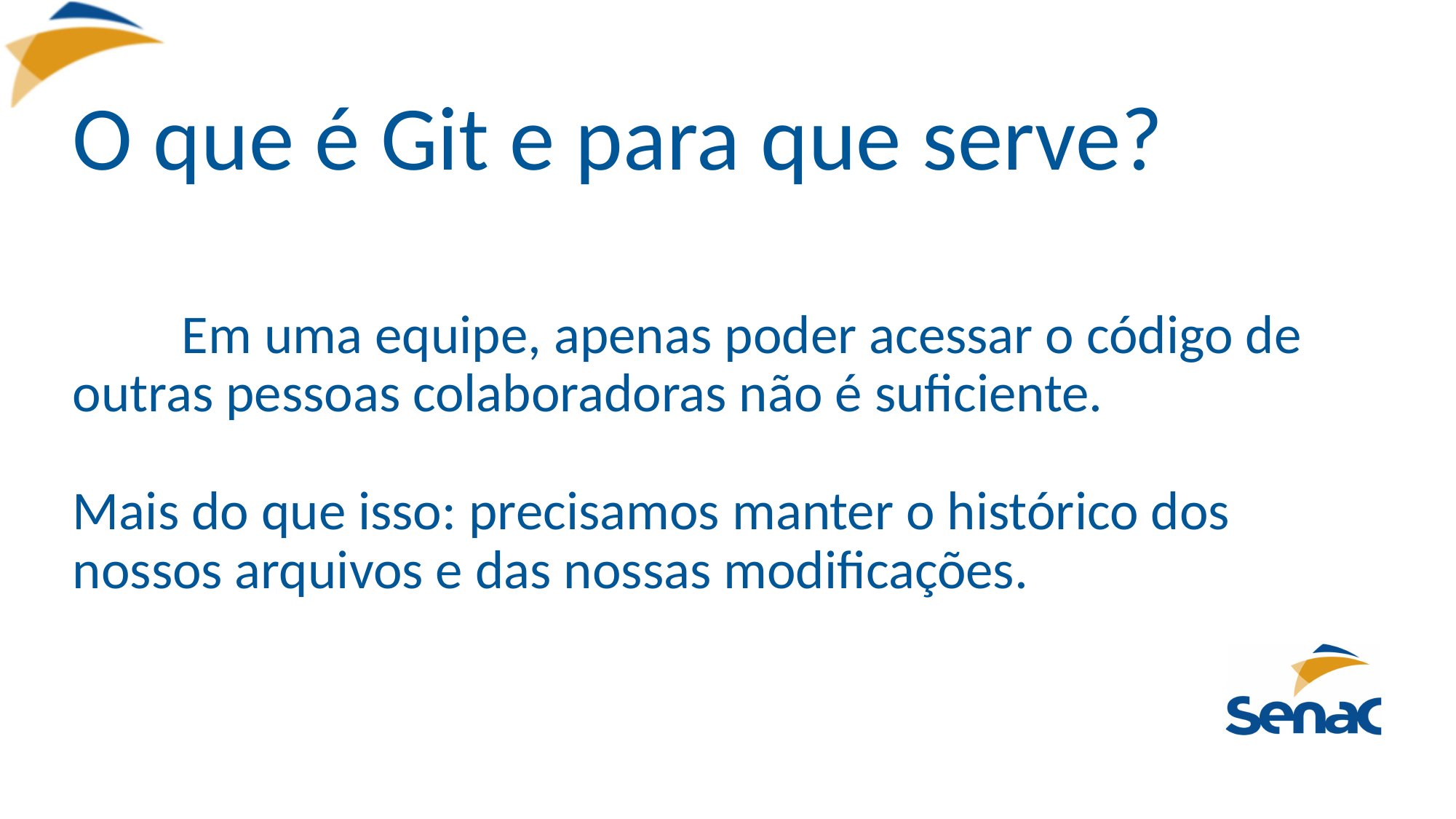

# O que é Git e para que serve?
	Em uma equipe, apenas poder acessar o código de outras pessoas colaboradoras não é suficiente.

Mais do que isso: precisamos manter o histórico dos nossos arquivos e das nossas modificações.